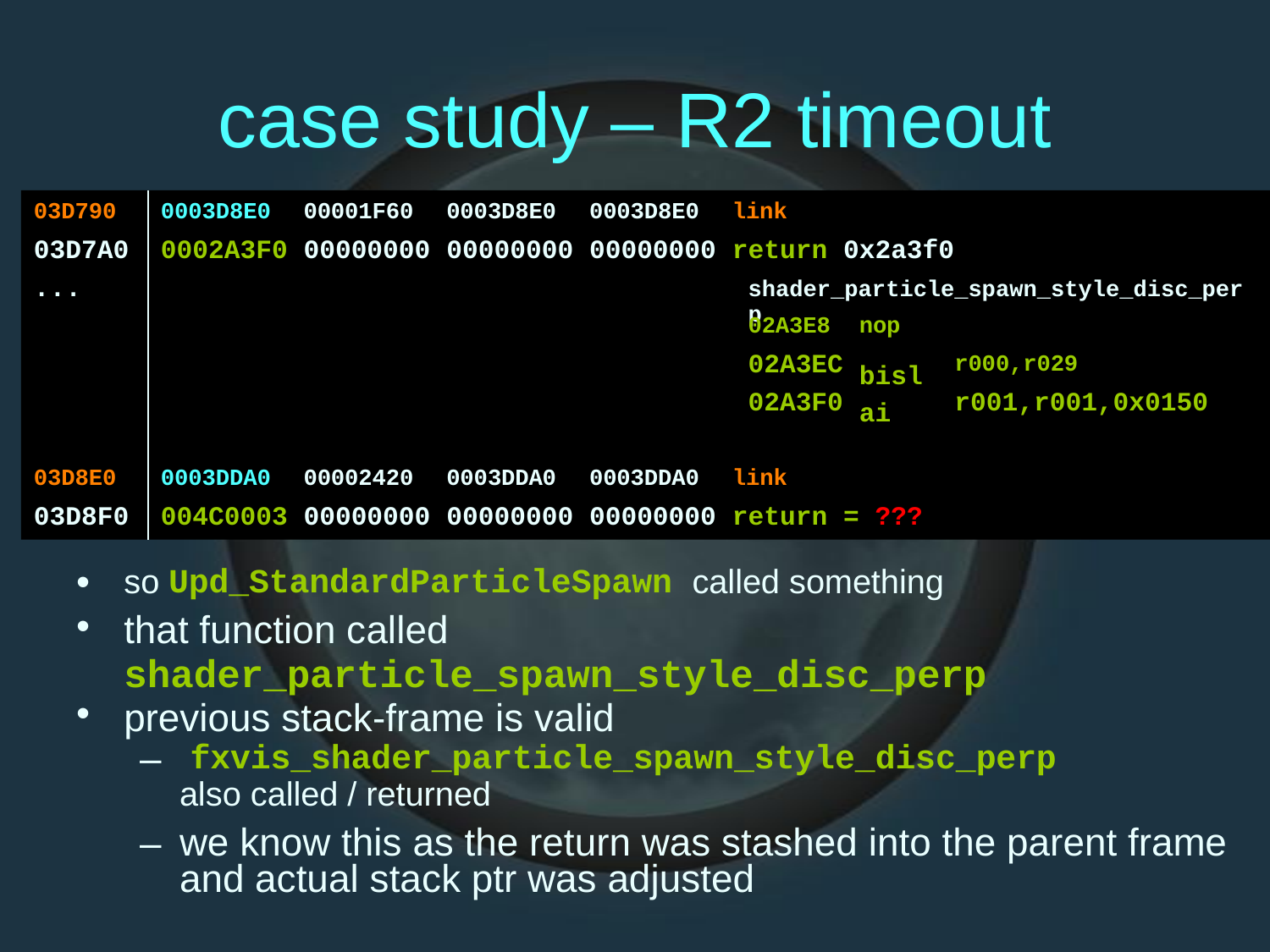

case
study
–
R2
timeout

03D790
03D7A0
...
0003D8E0
0002A3F0
00001F60
00000000
0003D8E0
00000000
0003D8E0
00000000
link
return 0x2a3f0
shader_particle_spawn_style_disc_perp
02A3E8
02A3EC
02A3F0
nop
bisl ai
r000,r029
r001,r001,0x0150
03D8E0
03D8F0
0003DDA0
004C0003
00002420
00000000
0003DDA0
00000000
0003DDA0
00000000
link
return = ???
•
•
so Upd_StandardParticleSpawn called something
that function called
shader_particle_spawn_style_disc_perp
previous stack-frame is valid
•
–
fxvis_shader_particle_spawn_style_disc_perp
also called / returned
we know this as the return was stashed into the parent frame and actual stack ptr was adjusted
–